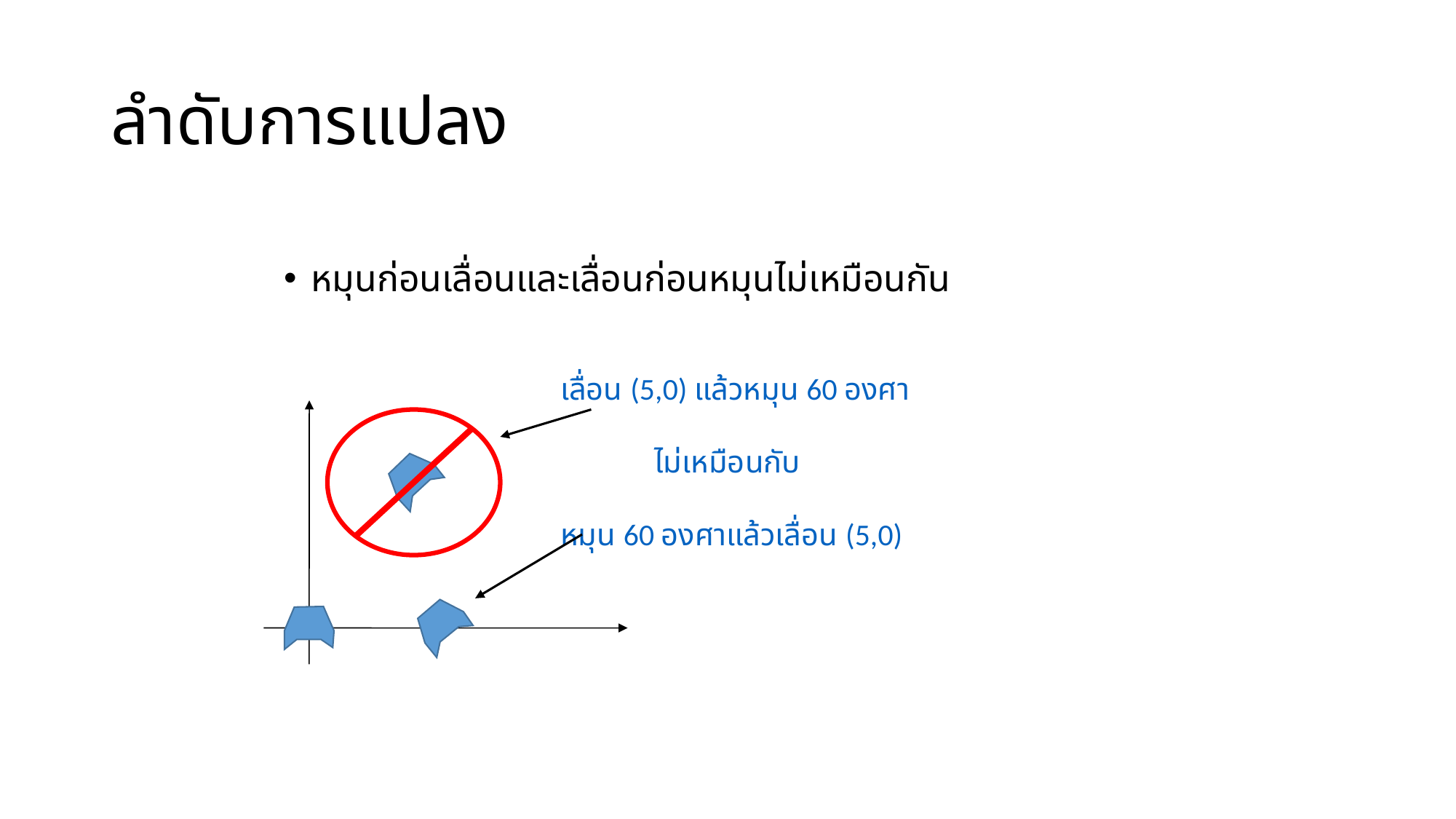

# ลำดับการแปลง
หมุนก่อนเลื่อนและเลื่อนก่อนหมุนไม่เหมือนกัน
เลื่อน (5,0) แล้วหมุน 60 องศา

            ไม่เหมือนกับ

หมุน 60 องศาแล้วเลื่อน (5,0)